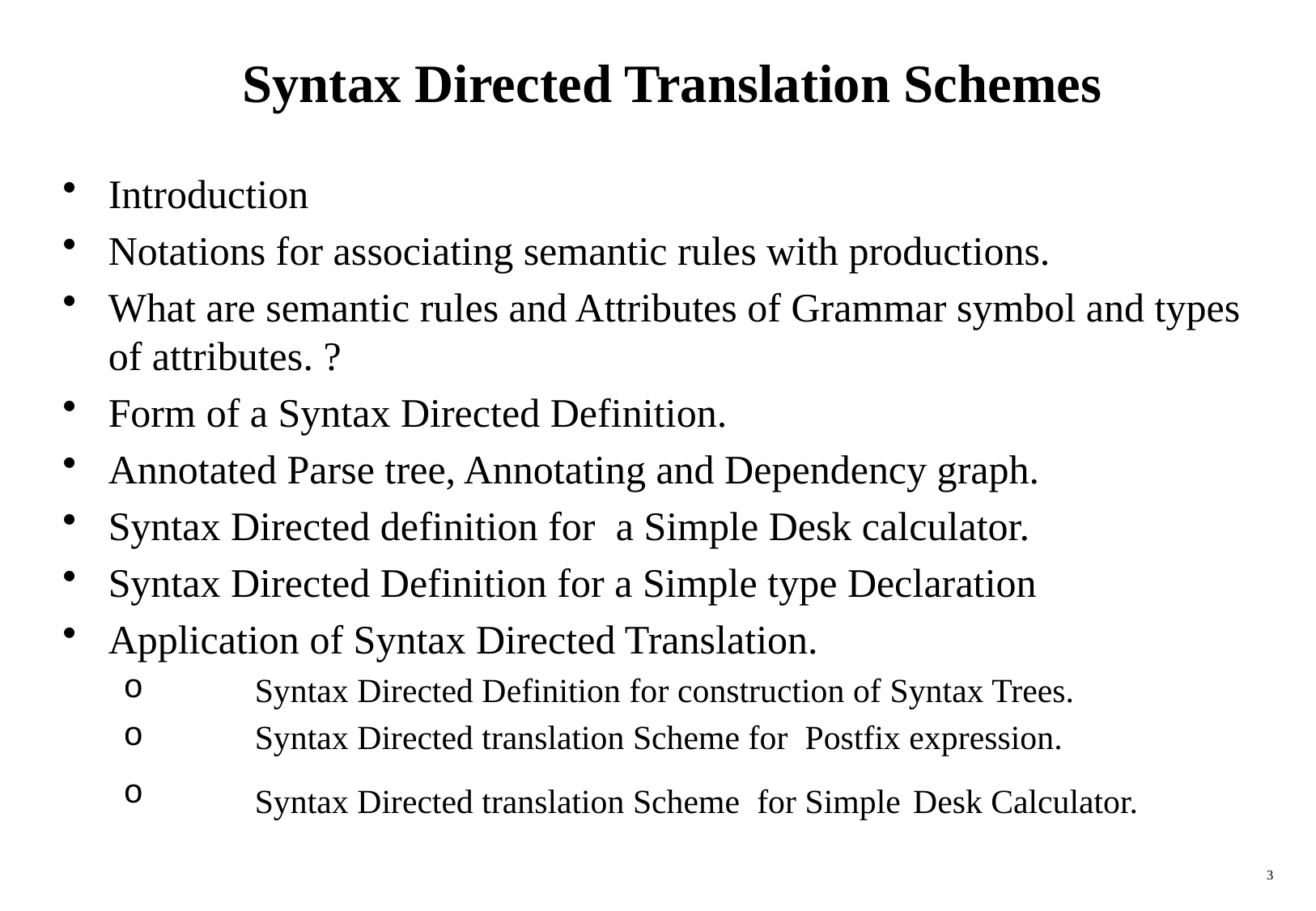

# Syntax Directed Translation Schemes
Introduction
Notations for associating semantic rules with productions.
What are semantic rules and Attributes of Grammar symbol and types  of attributes. ?
Form of a Syntax Directed Definition.
Annotated Parse tree, Annotating and Dependency graph.
Syntax Directed definition for  a Simple Desk calculator.
Syntax Directed Definition for a Simple type Declaration
Application of Syntax Directed Translation.
           Syntax Directed Definition for construction of Syntax Trees.
           Syntax Directed translation Scheme for  Postfix expression.
           Syntax Directed translation Scheme  for Simple Desk Calculator.

3